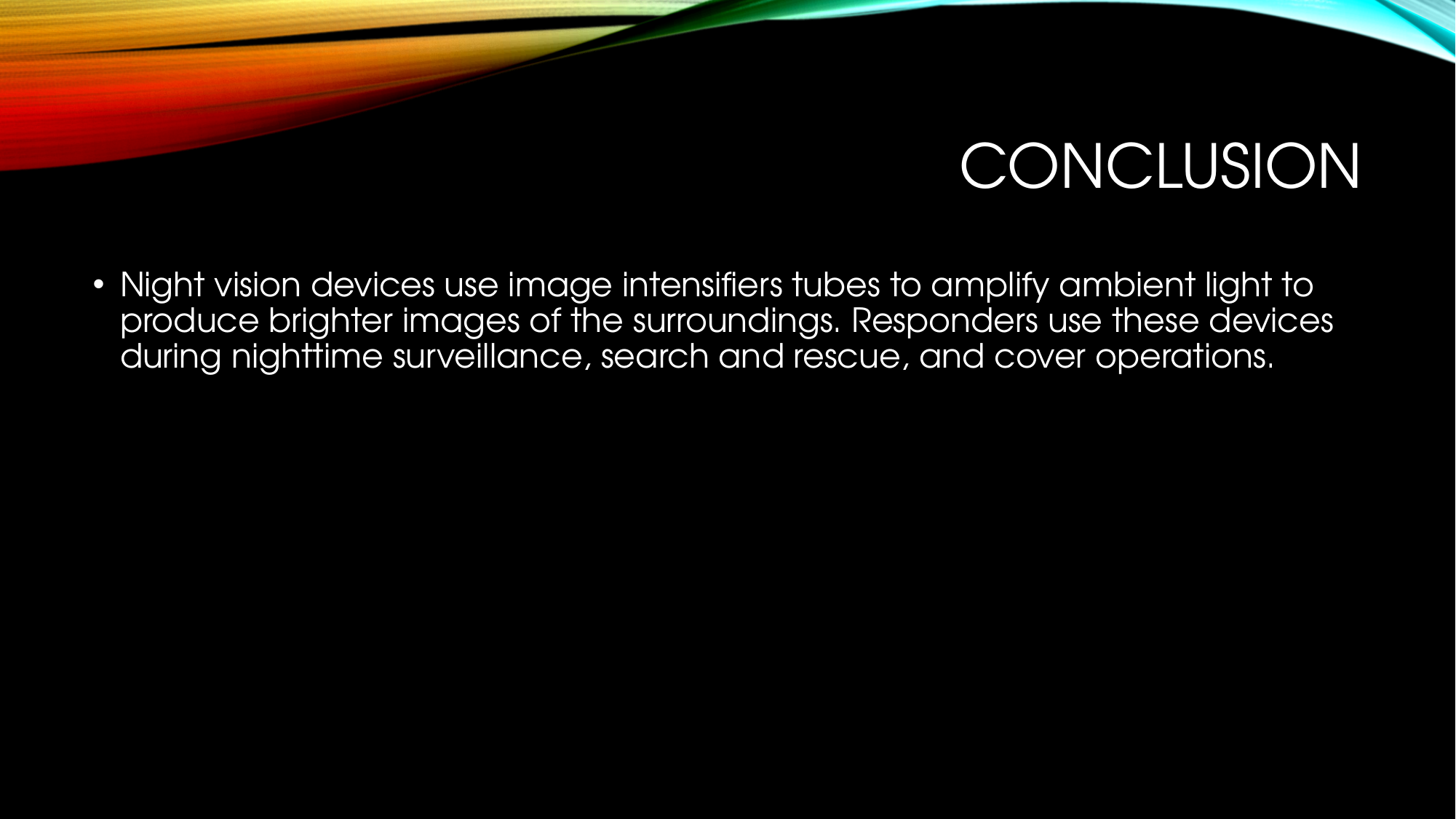

# conclusıon
Night vision devices use image intensifiers tubes to amplify ambient light to produce brighter images of the surroundings. Responders use these devices during nighttime surveillance, search and rescue, and cover operations.